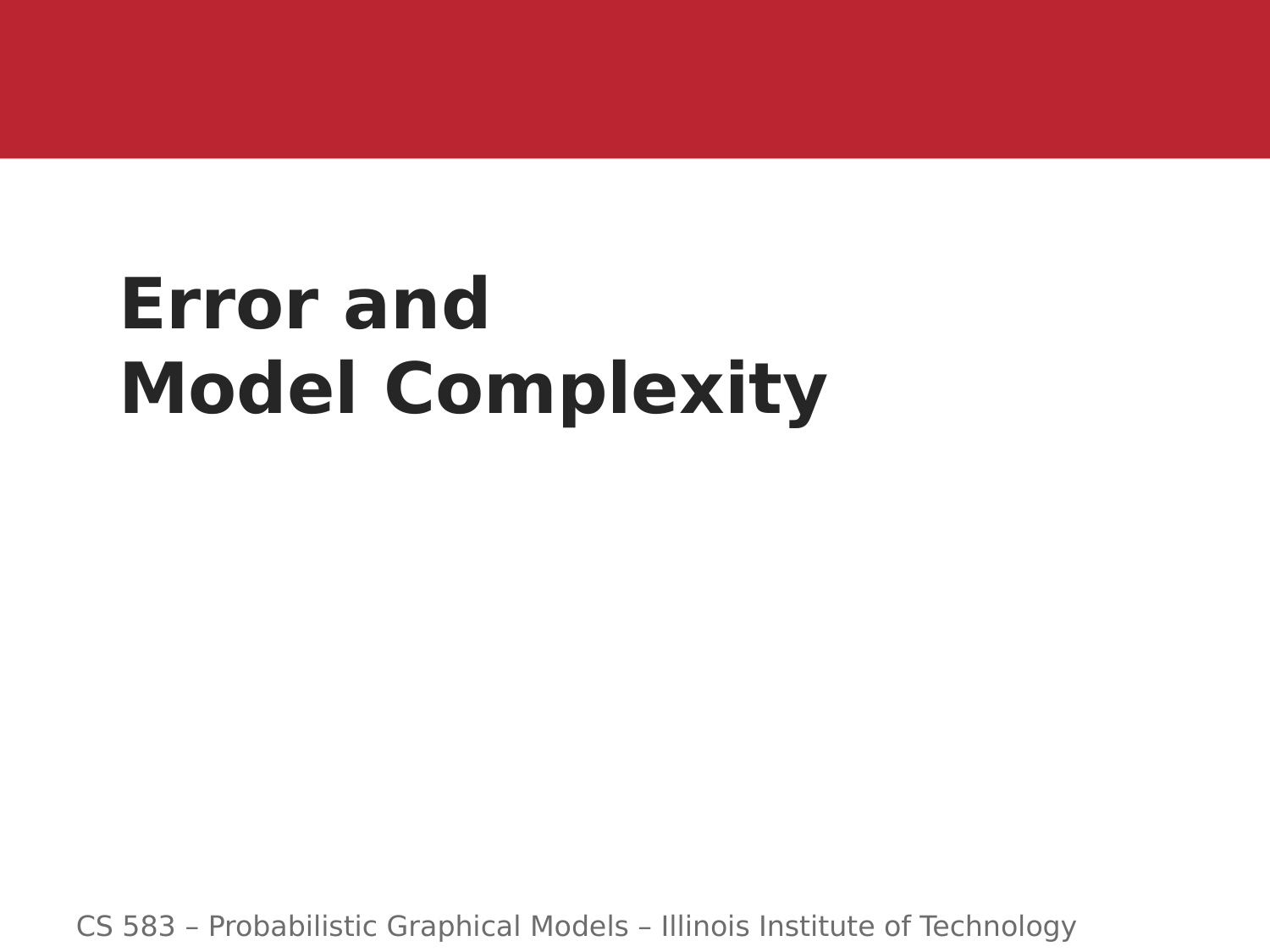

# Error and Model Complexity
CS 583 – Probabilistic Graphical Models – Illinois Institute of Technology